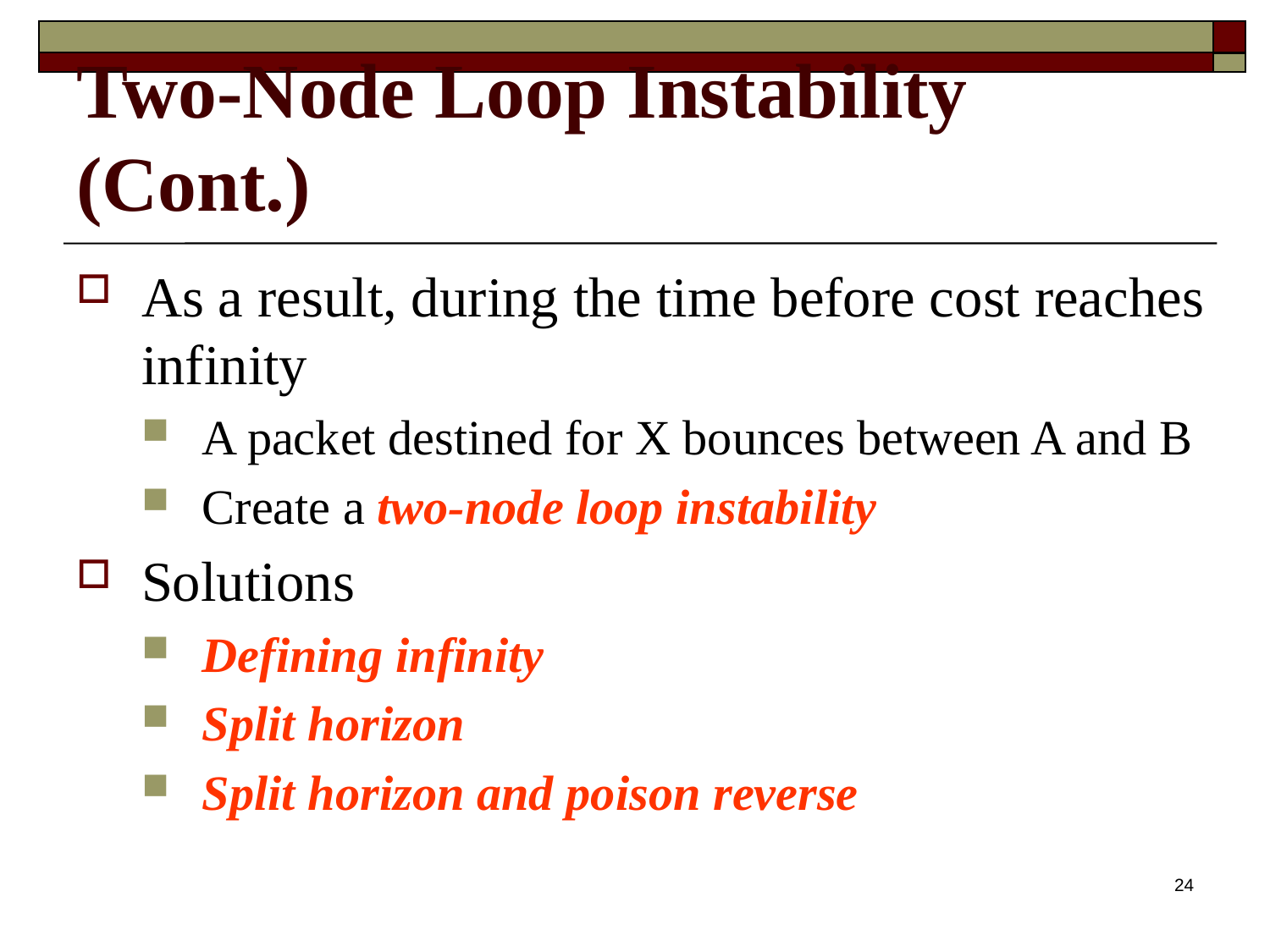

# Two-Node Loop Instability (Cont.)
As a result, during the time before cost reaches infinity
A packet destined for X bounces between A and B
Create a two-node loop instability
Solutions
Defining infinity
Split horizon
Split horizon and poison reverse
24